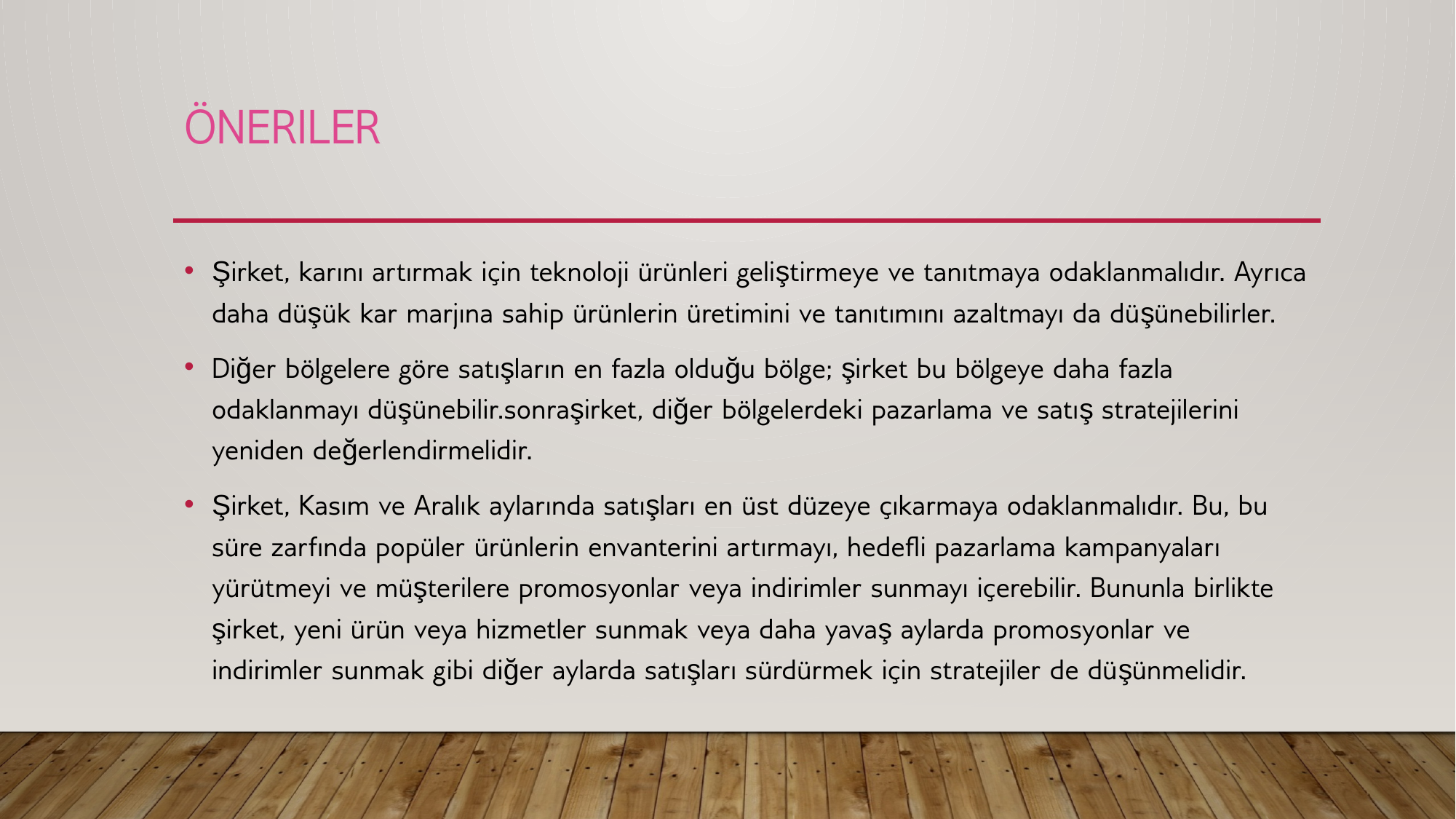

# Öneriler
Şirket, karını artırmak için teknoloji ürünleri geliştirmeye ve tanıtmaya odaklanmalıdır. Ayrıca daha düşük kar marjına sahip ürünlerin üretimini ve tanıtımını azaltmayı da düşünebilirler.
Diğer bölgelere göre satışların en fazla olduğu bölge; şirket bu bölgeye daha fazla odaklanmayı düşünebilir.sonraşirket, diğer bölgelerdeki pazarlama ve satış stratejilerini yeniden değerlendirmelidir.
Şirket, Kasım ve Aralık aylarında satışları en üst düzeye çıkarmaya odaklanmalıdır. Bu, bu süre zarfında popüler ürünlerin envanterini artırmayı, hedefli pazarlama kampanyaları yürütmeyi ve müşterilere promosyonlar veya indirimler sunmayı içerebilir. Bununla birlikte şirket, yeni ürün veya hizmetler sunmak veya daha yavaş aylarda promosyonlar ve indirimler sunmak gibi diğer aylarda satışları sürdürmek için stratejiler de düşünmelidir.